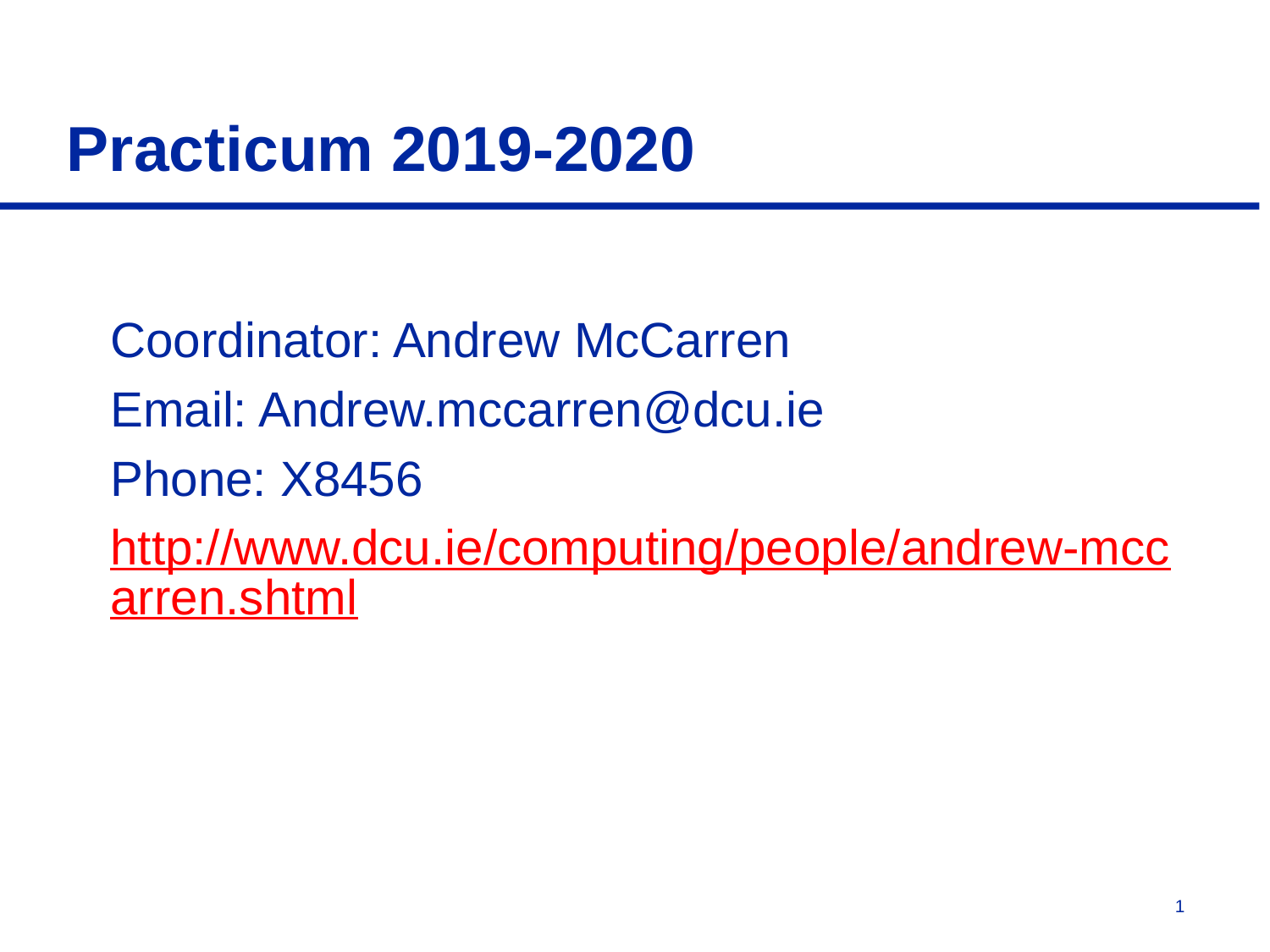

# Practicum 2019-2020

Coordinator: Andrew McCarren
Email: Andrew.mccarren@dcu.ie
Phone: X8456
http://www.dcu.ie/computing/people/andrew-mccarren.shtml